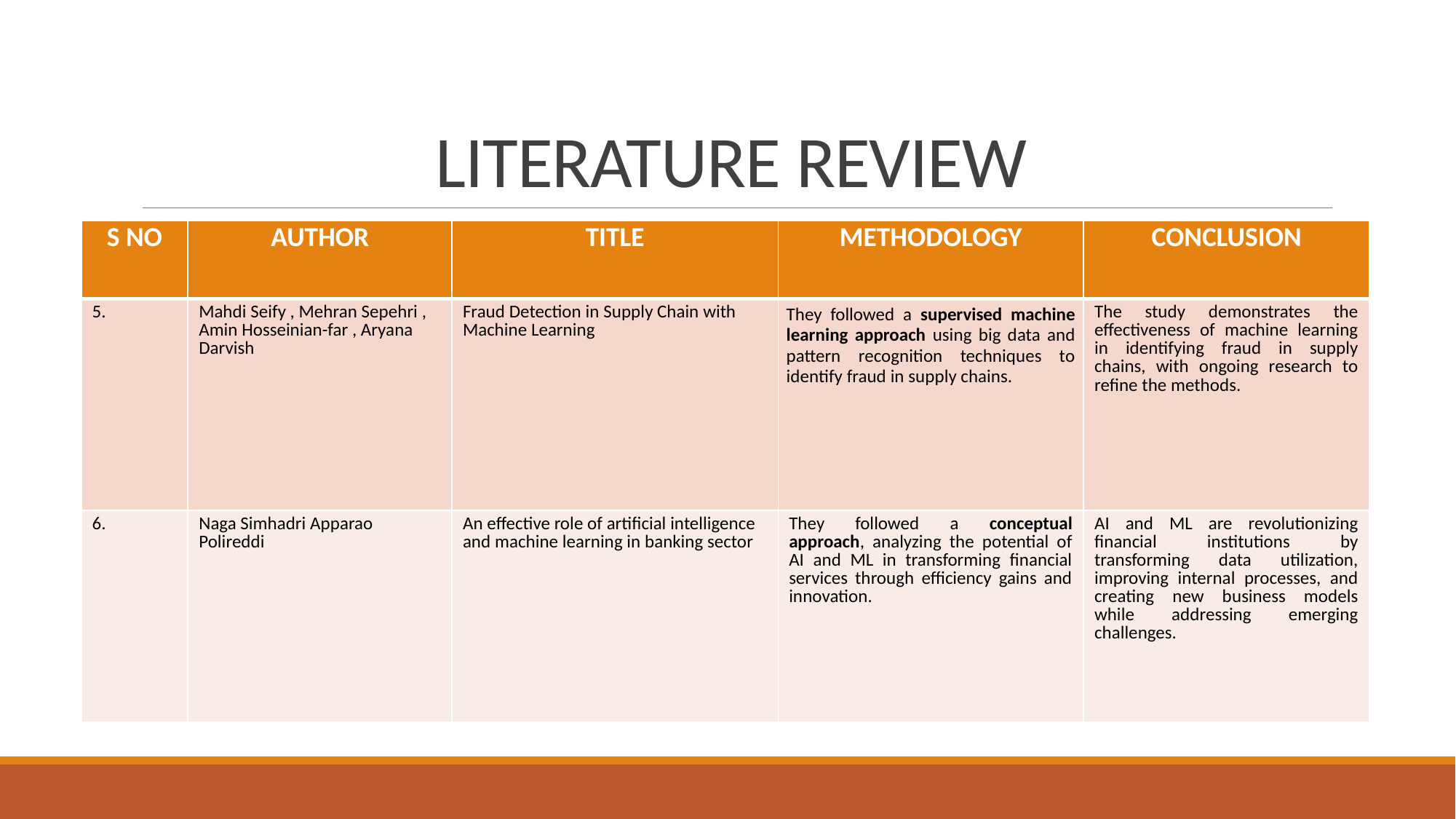

# LITERATURE REVIEW
| S NO | AUTHOR | TITLE | METHODOLOGY | CONCLUSION |
| --- | --- | --- | --- | --- |
| 5. | Mahdi Seify , Mehran Sepehri , Amin Hosseinian-far , Aryana Darvish | Fraud Detection in Supply Chain with Machine Learning | They followed a supervised machine learning approach using big data and pattern recognition techniques to identify fraud in supply chains. | The study demonstrates the effectiveness of machine learning in identifying fraud in supply chains, with ongoing research to refine the methods. |
| 6. | Naga Simhadri Apparao Polireddi | An effective role of artificial intelligence and machine learning in banking sector | They followed a conceptual approach, analyzing the potential of AI and ML in transforming financial services through efficiency gains and innovation. | AI and ML are revolutionizing financial institutions by transforming data utilization, improving internal processes, and creating new business models while addressing emerging challenges. |